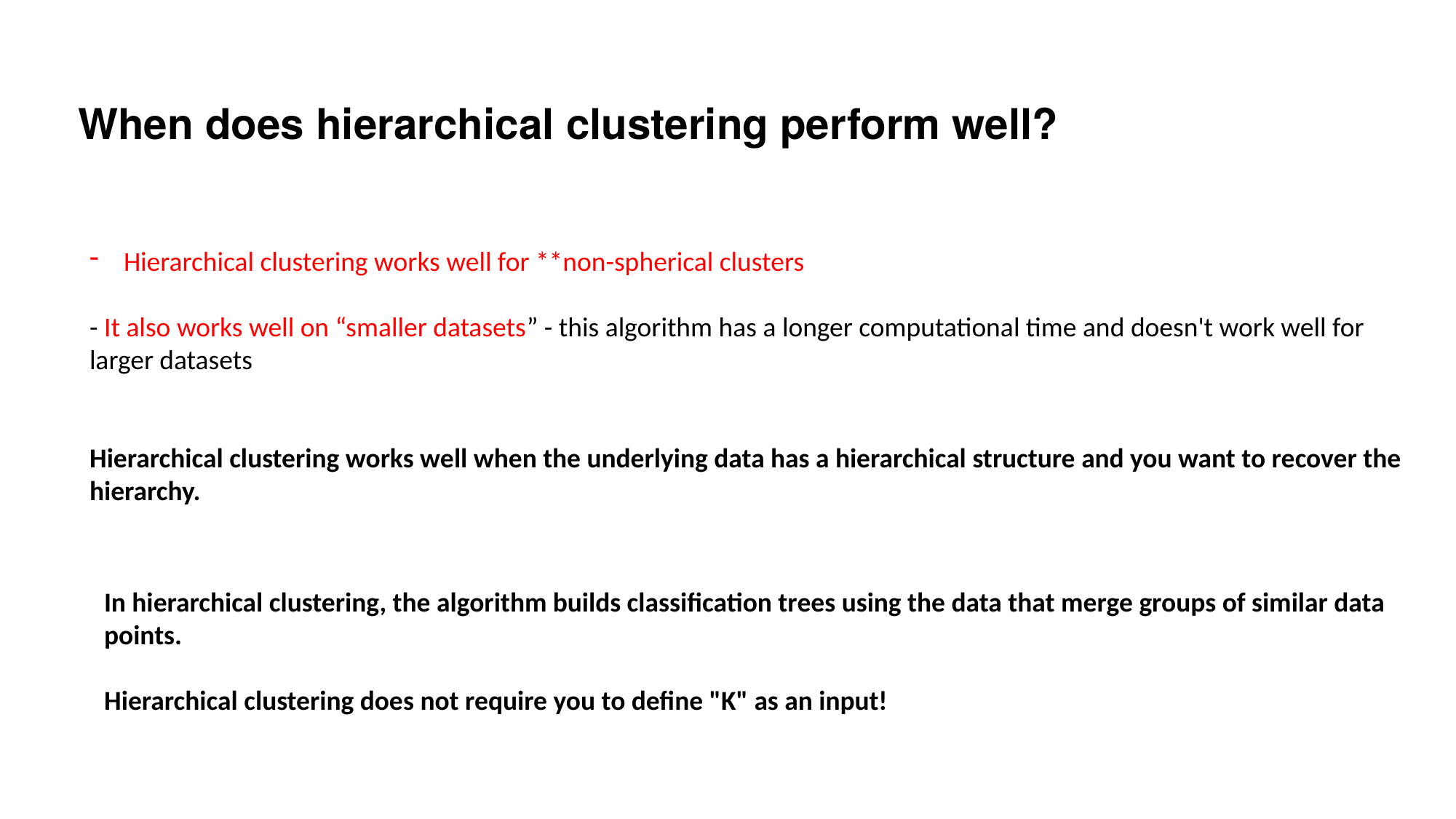

When does hierarchical clustering perform well?
Hierarchical clustering works well for **non-spherical clusters

- It also works well on “smaller datasets” - this algorithm has a longer computational time and doesn't work well for larger datasets

Hierarchical clustering works well when the underlying data has a hierarchical structure and you want to recover the hierarchy.
In hierarchical clustering, the algorithm builds classification trees using the data that merge groups of similar data points.

Hierarchical clustering does not require you to define "K" as an input!